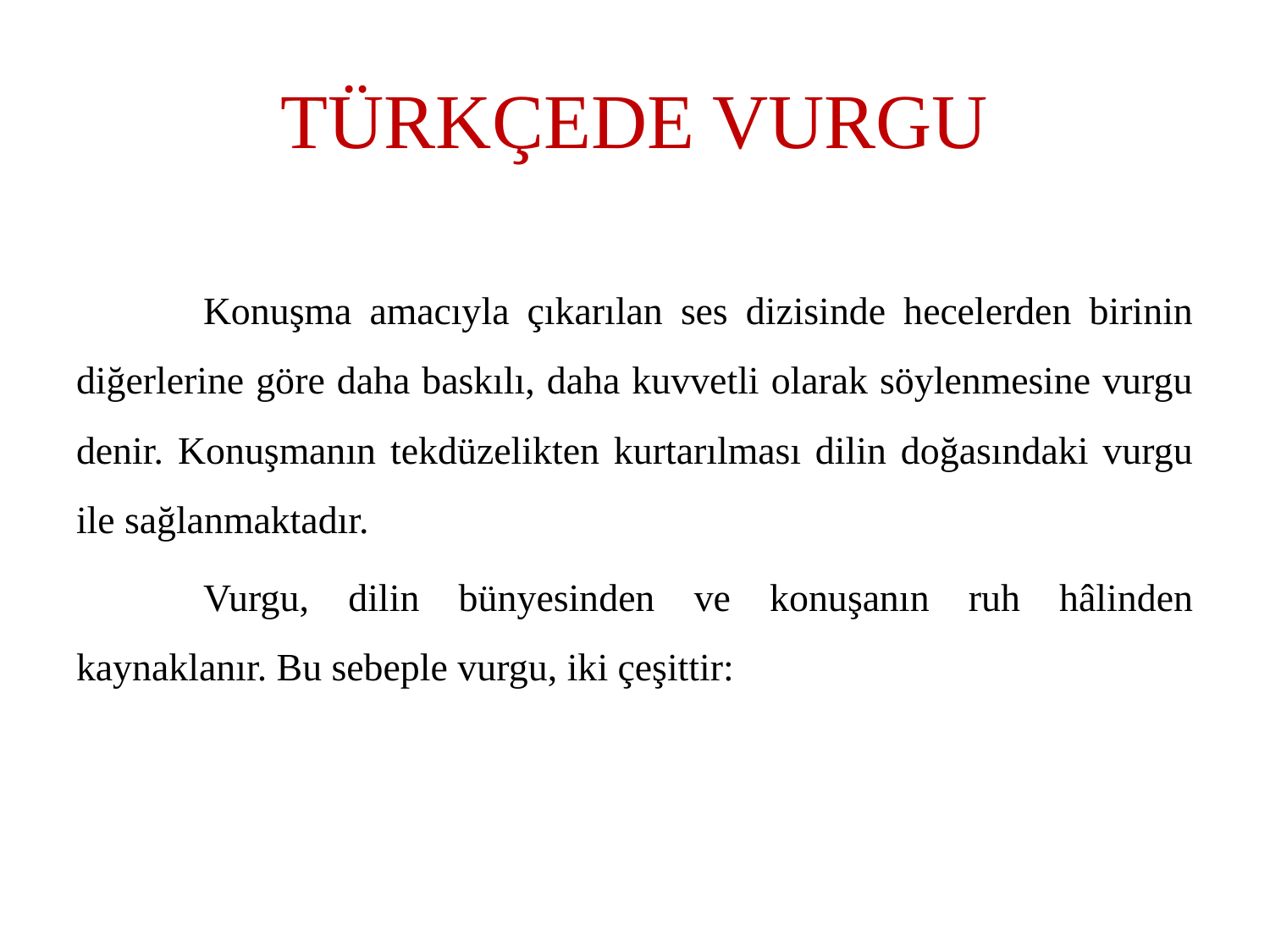

# TÜRKÇEDE VURGU
	Konuşma amacıyla çıkarılan ses dizisinde hecelerden birinin diğerlerine göre daha baskılı, daha kuvvetli olarak söylenmesine vurgu denir. Konuşmanın tekdüzelikten kurtarılması dilin doğasındaki vurgu ile sağlanmaktadır.
	Vurgu, dilin bünyesinden ve konuşanın ruh hâlinden kaynaklanır. Bu sebeple vurgu, iki çeşittir: